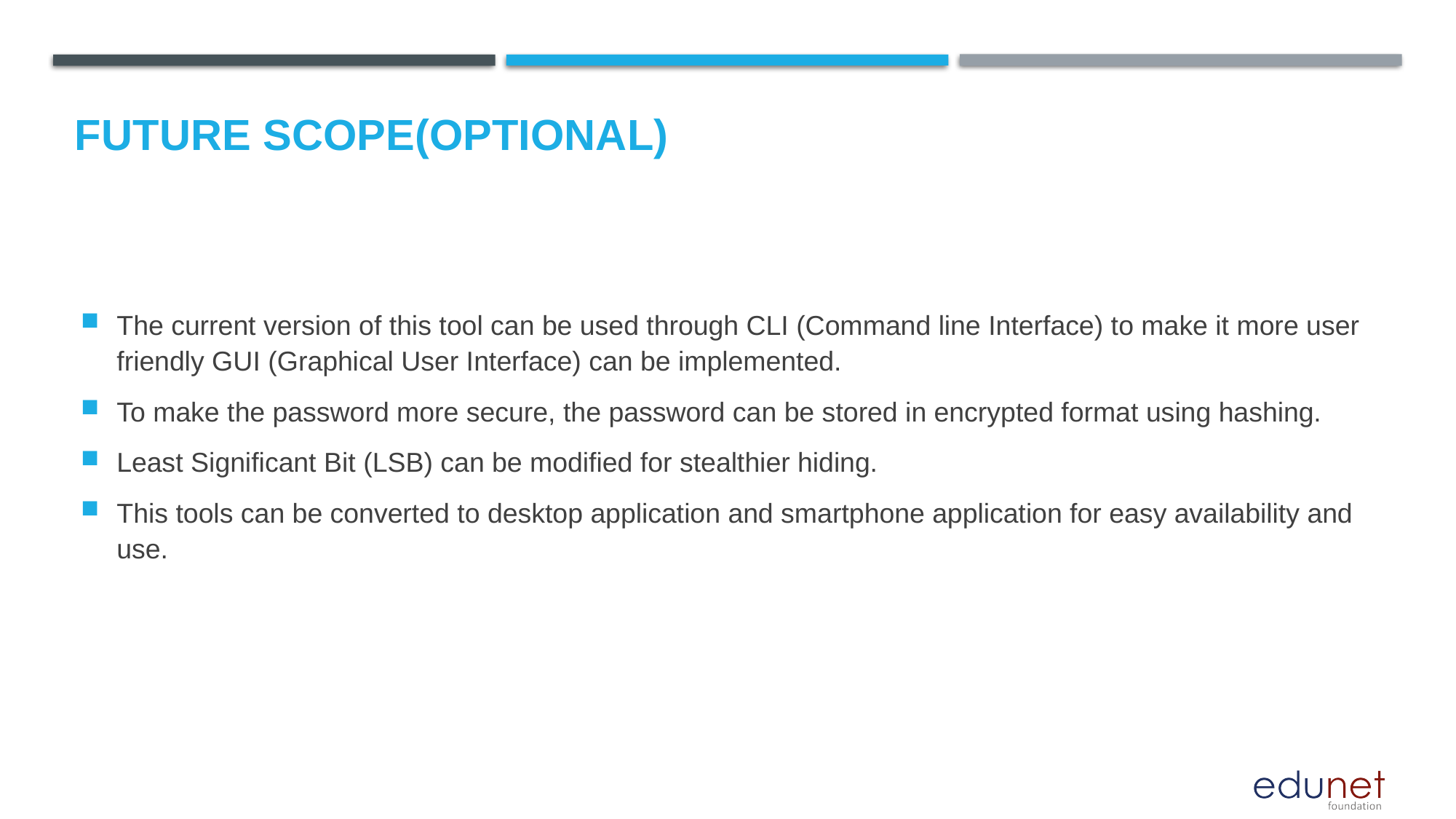

Future scope(optional)
The current version of this tool can be used through CLI (Command line Interface) to make it more user friendly GUI (Graphical User Interface) can be implemented.
To make the password more secure, the password can be stored in encrypted format using hashing.
Least Significant Bit (LSB) can be modified for stealthier hiding.
This tools can be converted to desktop application and smartphone application for easy availability and use.